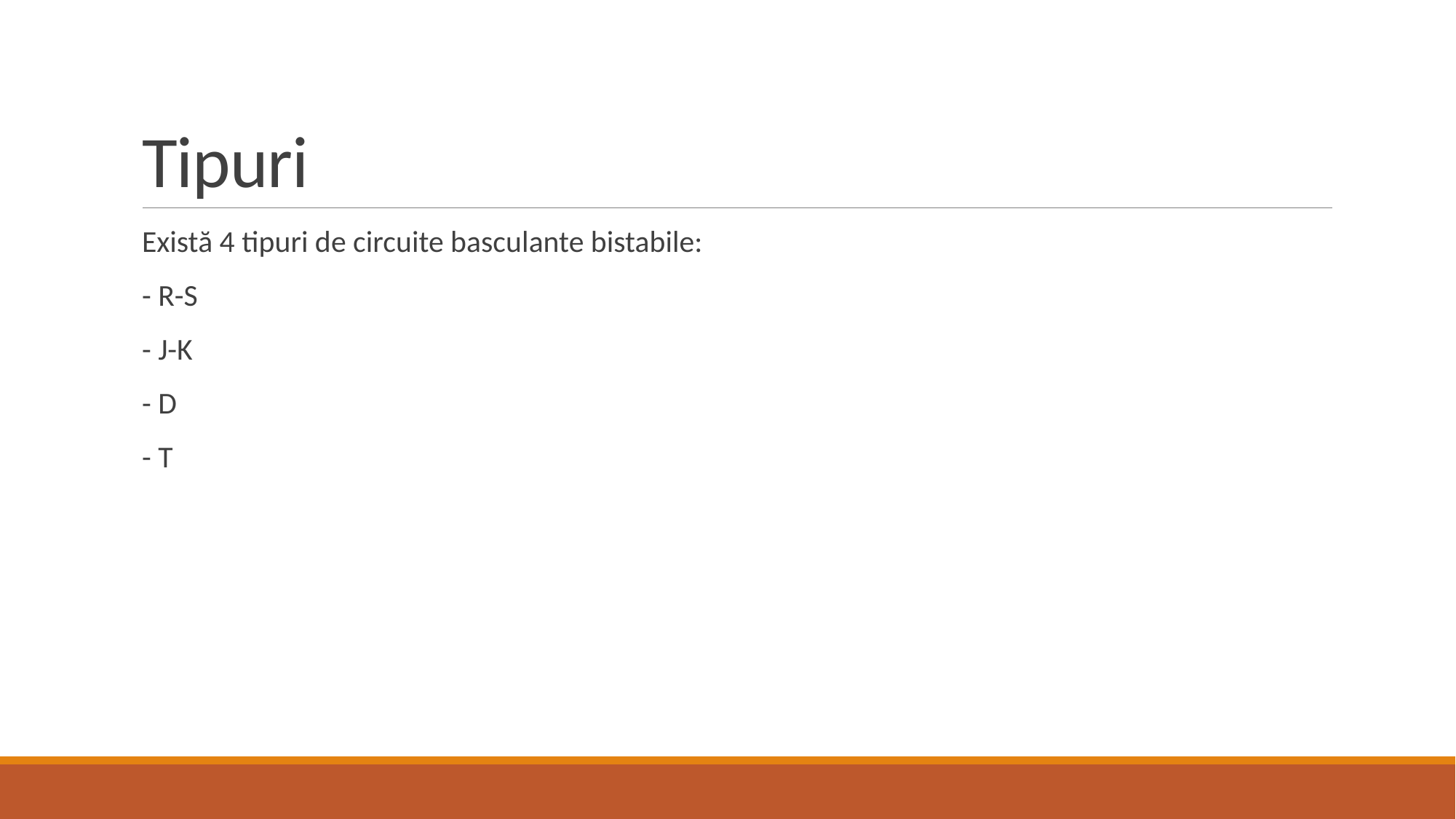

# Tipuri
Există 4 tipuri de circuite basculante bistabile:
- R-S
- J-K
- D
- T